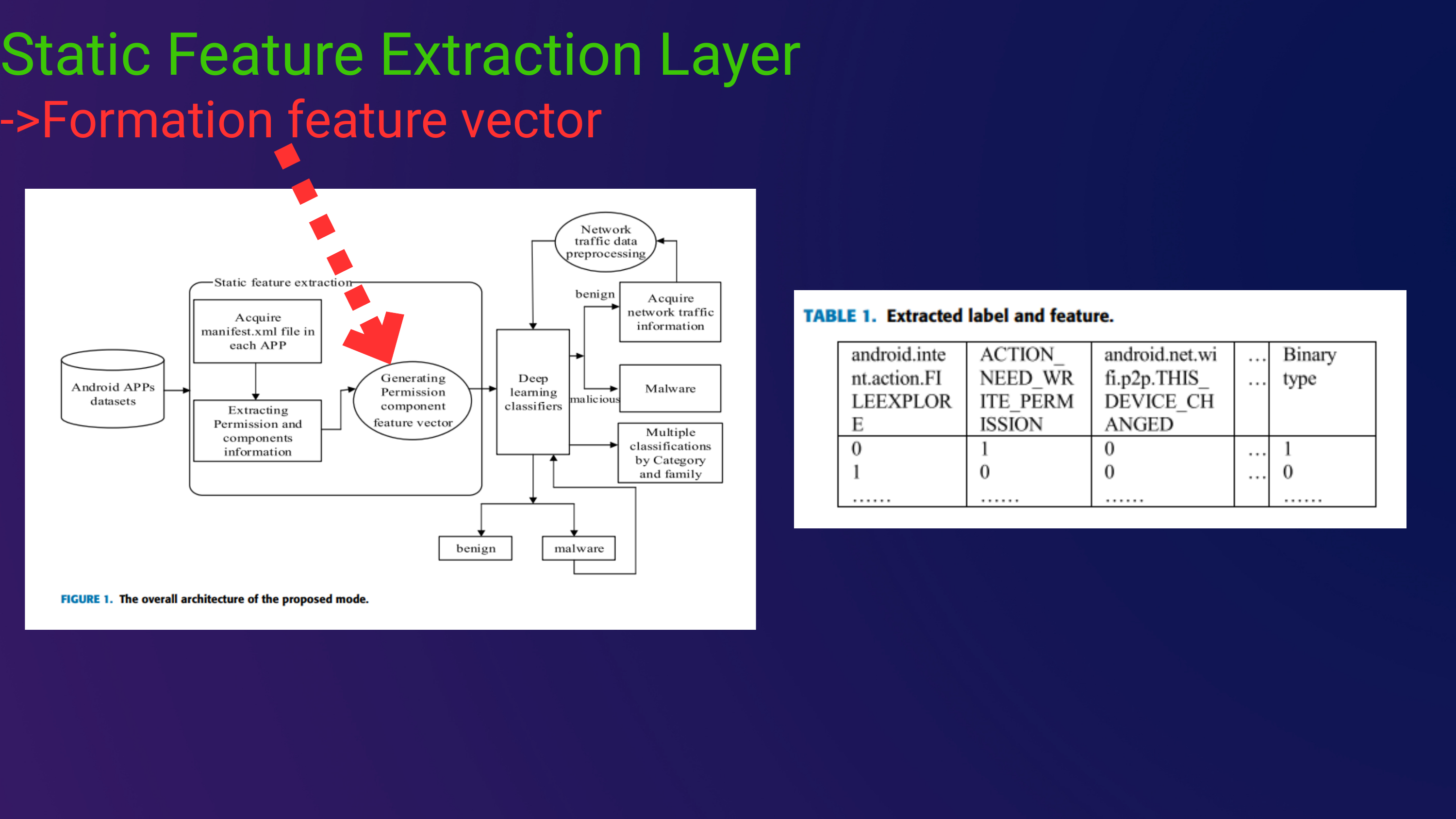

Static Feature Extraction Layer
->Formation feature vector